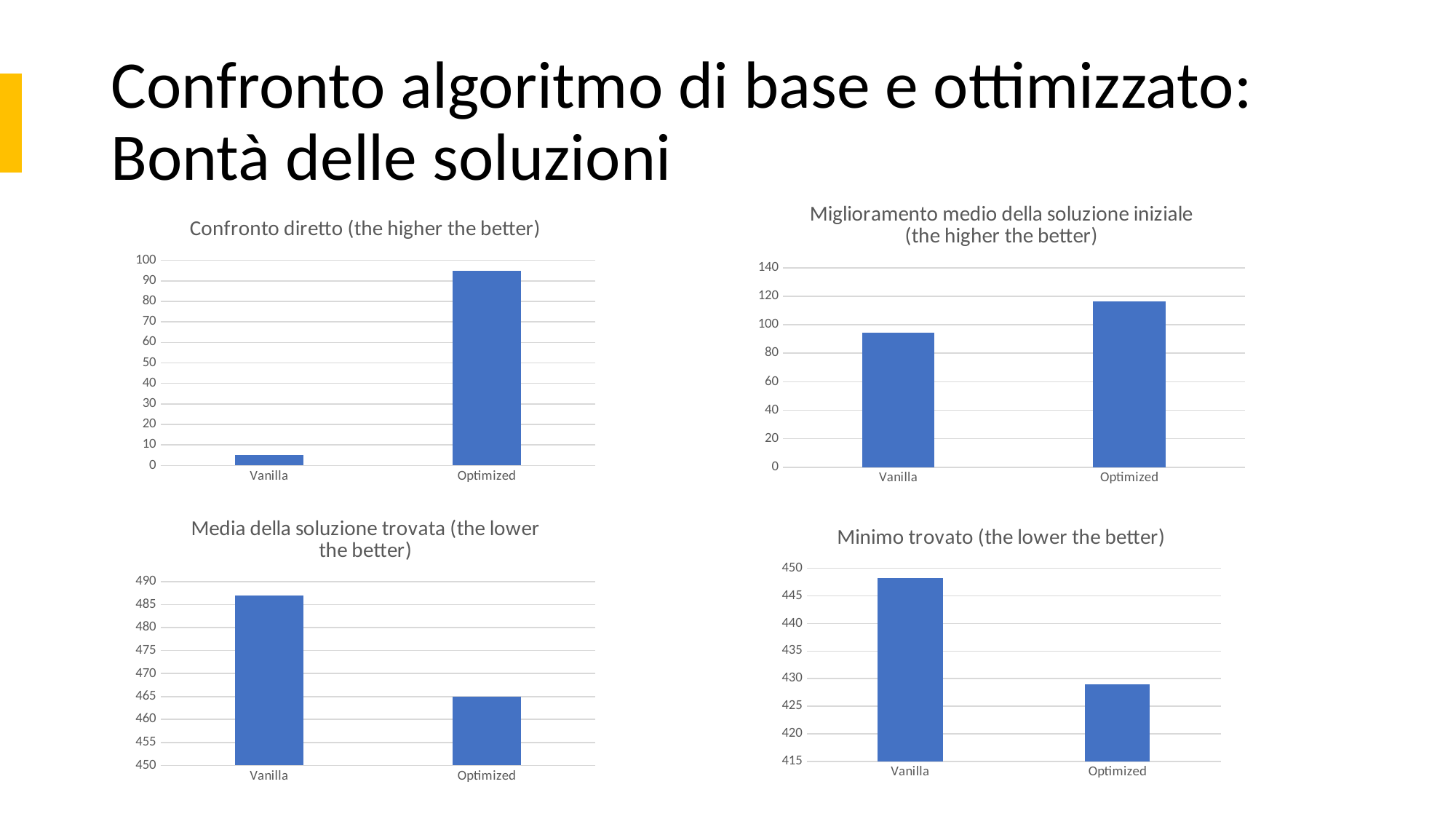

# Confronto algoritmo di base e ottimizzato: Bontà delle soluzioni

### Chart:

| Category | Miglioramento medio della soluzione iniziale (the higher the better) |
|---|---|
| Vanilla | 94.325 |
| Optimized | 116.4075 |

### Chart:

| Category | Confronto diretto (the higher the better) |
|---|---|
| Vanilla | 5.0 |
| Optimized | 95.0 |

### Chart:

| Category | Media della soluzione trovata (the lower the better) |
|---|---|
| Vanilla | 486.975 |
| Optimized | 464.8925 |

### Chart:

| Category | Minimo trovato (the lower the better) |
|---|---|
| Vanilla | 448.25 |
| Optimized | 429.0 |